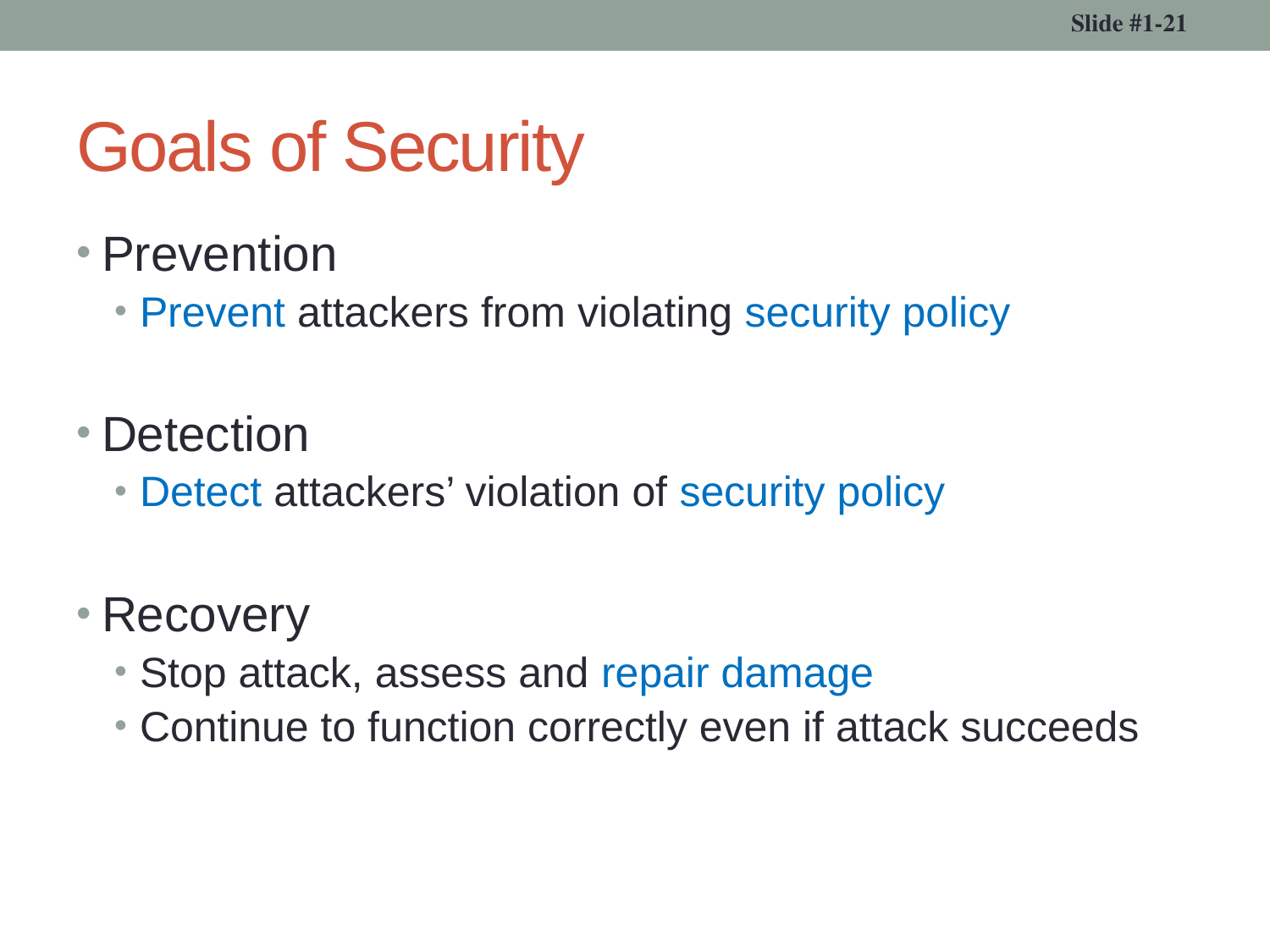

Slide #1-21
# Goals of Security
Prevention
Prevent attackers from violating security policy

Detection
Detect attackers’ violation of security policy

Recovery
Stop attack, assess and repair damage
Continue to function correctly even if attack succeeds